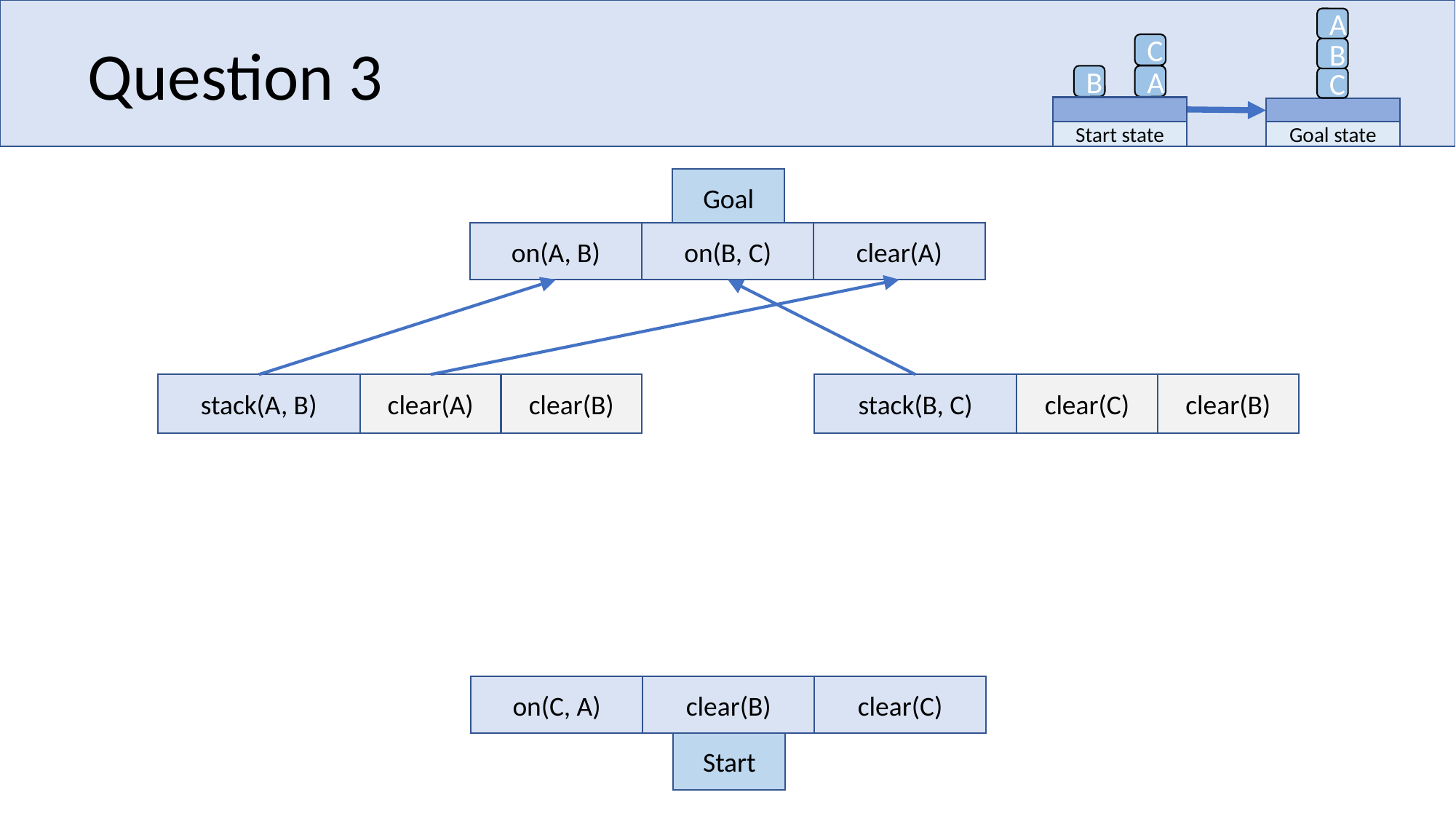

# Question 3

A
B
C

Goal state
C
A
B

Start state
Goal
on(A, B)
on(B, C)
clear(A)
stack(A, B)
clear(A)
clear(B)
stack(B, C)
clear(C)
clear(B)
on(C, A)
clear(B)
clear(C)
Start